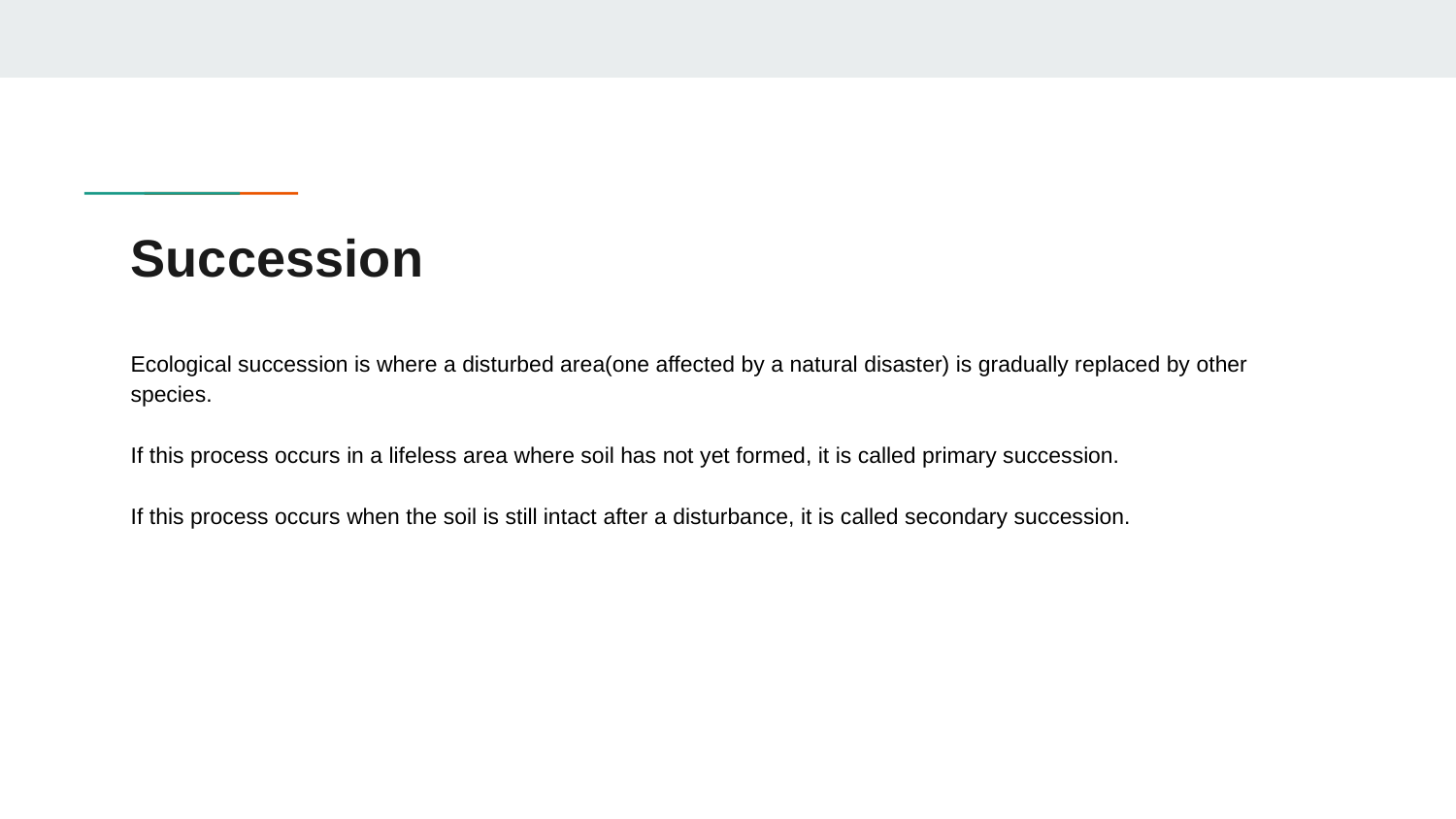

# Succession
Ecological succession is where a disturbed area(one affected by a natural disaster) is gradually replaced by other species.

If this process occurs in a lifeless area where soil has not yet formed, it is called primary succession.

If this process occurs when the soil is still intact after a disturbance, it is called secondary succession.